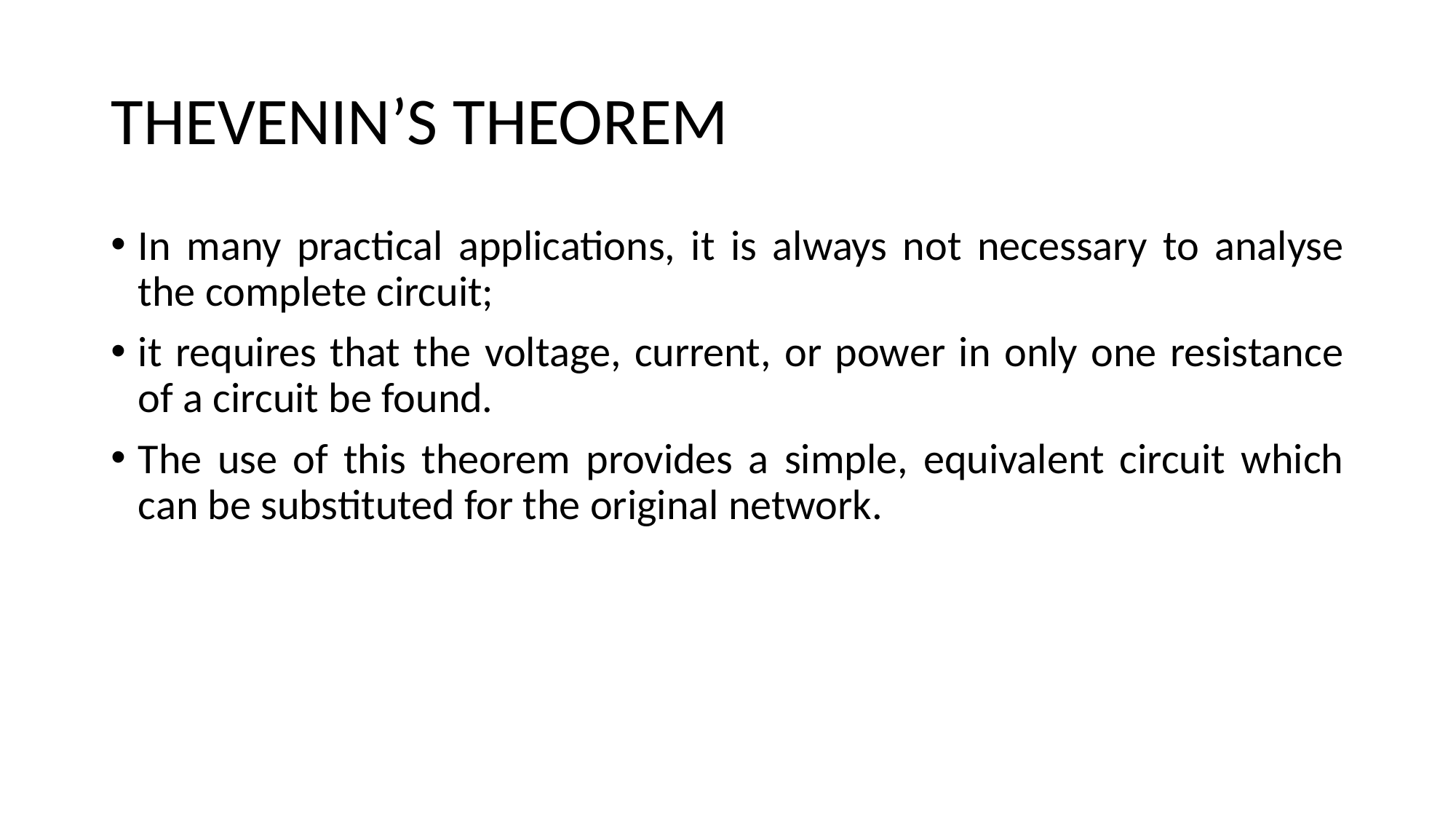

# THEVENIN’S THEOREM
In many practical applications, it is always not necessary to analyse the complete circuit;
it requires that the voltage, current, or power in only one resistance of a circuit be found.
The use of this theorem provides a simple, equivalent circuit which can be substituted for the original network.